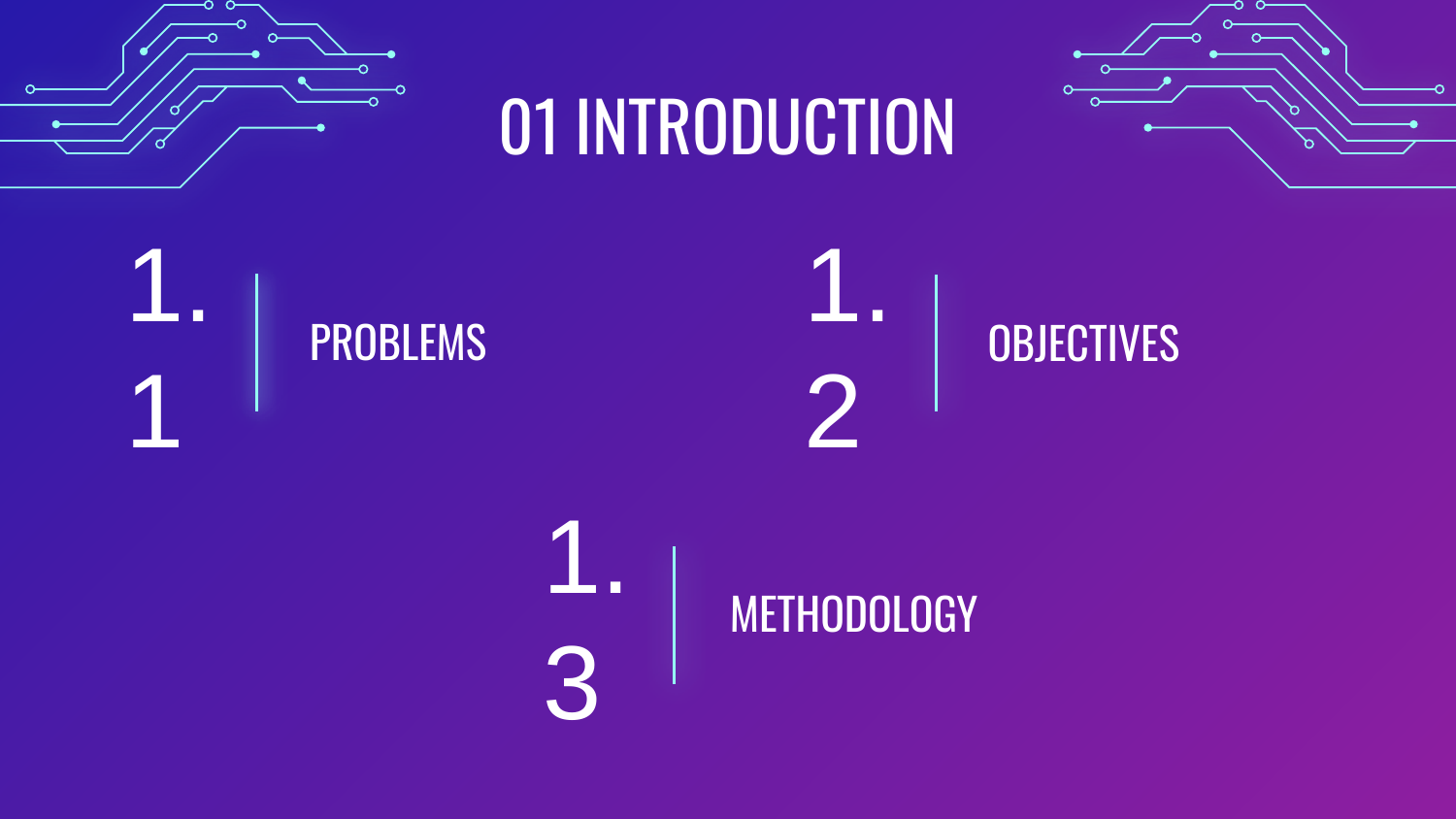

01 INTRODUCTION
1.1
1.2
# PROBLEMS
OBJECTIVES
1.3
METHODOLOGY